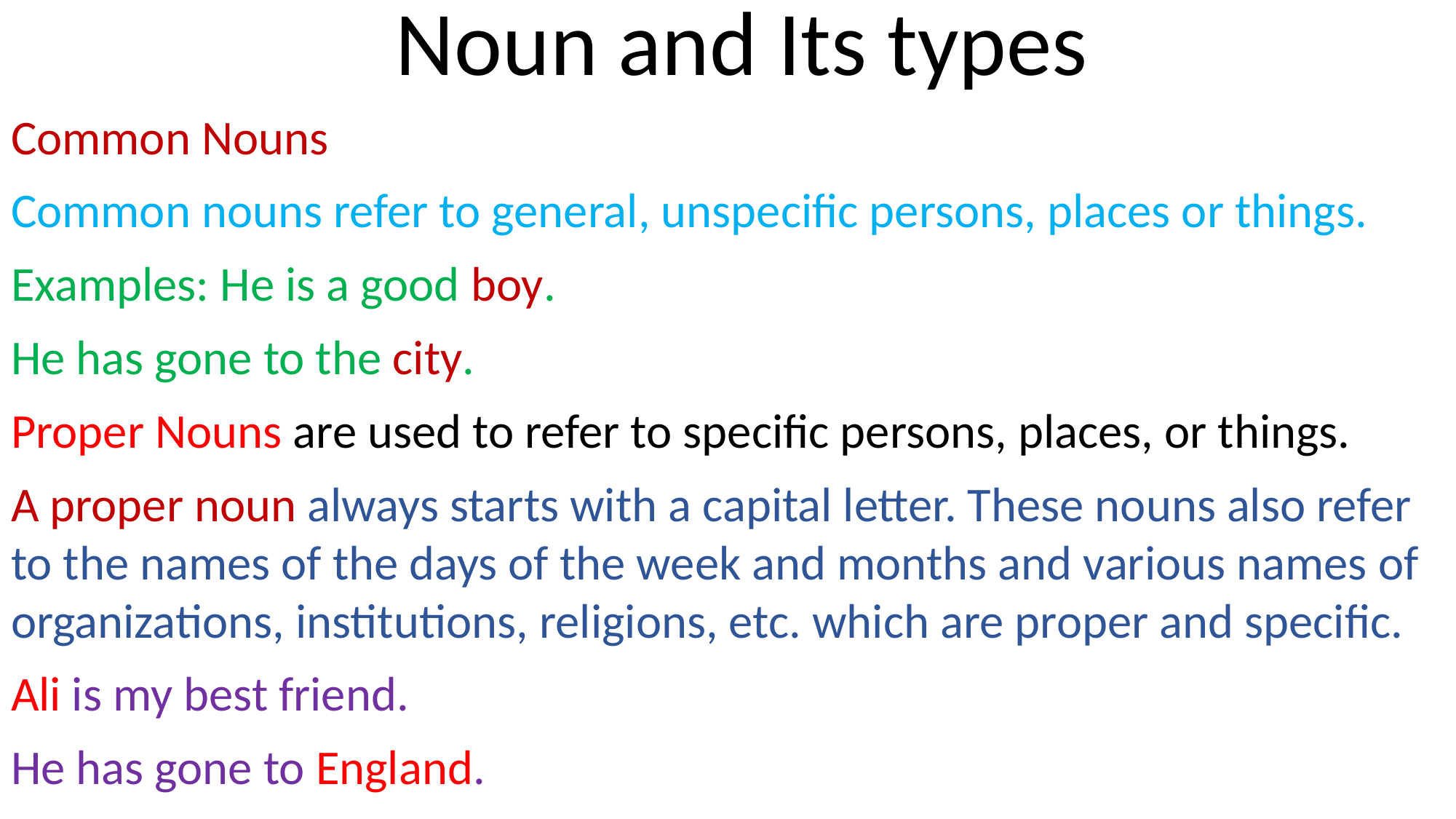

# Noun and Its types
Common Nouns
Common nouns refer to general, unspecific persons, places or things.
Examples: He is a good boy.
He has gone to the city.
Proper Nouns are used to refer to specific persons, places, or things.
A proper noun always starts with a capital letter. These nouns also refer to the names of the days of the week and months and various names of organizations, institutions, religions, etc. which are proper and specific.
Ali is my best friend.
He has gone to England.